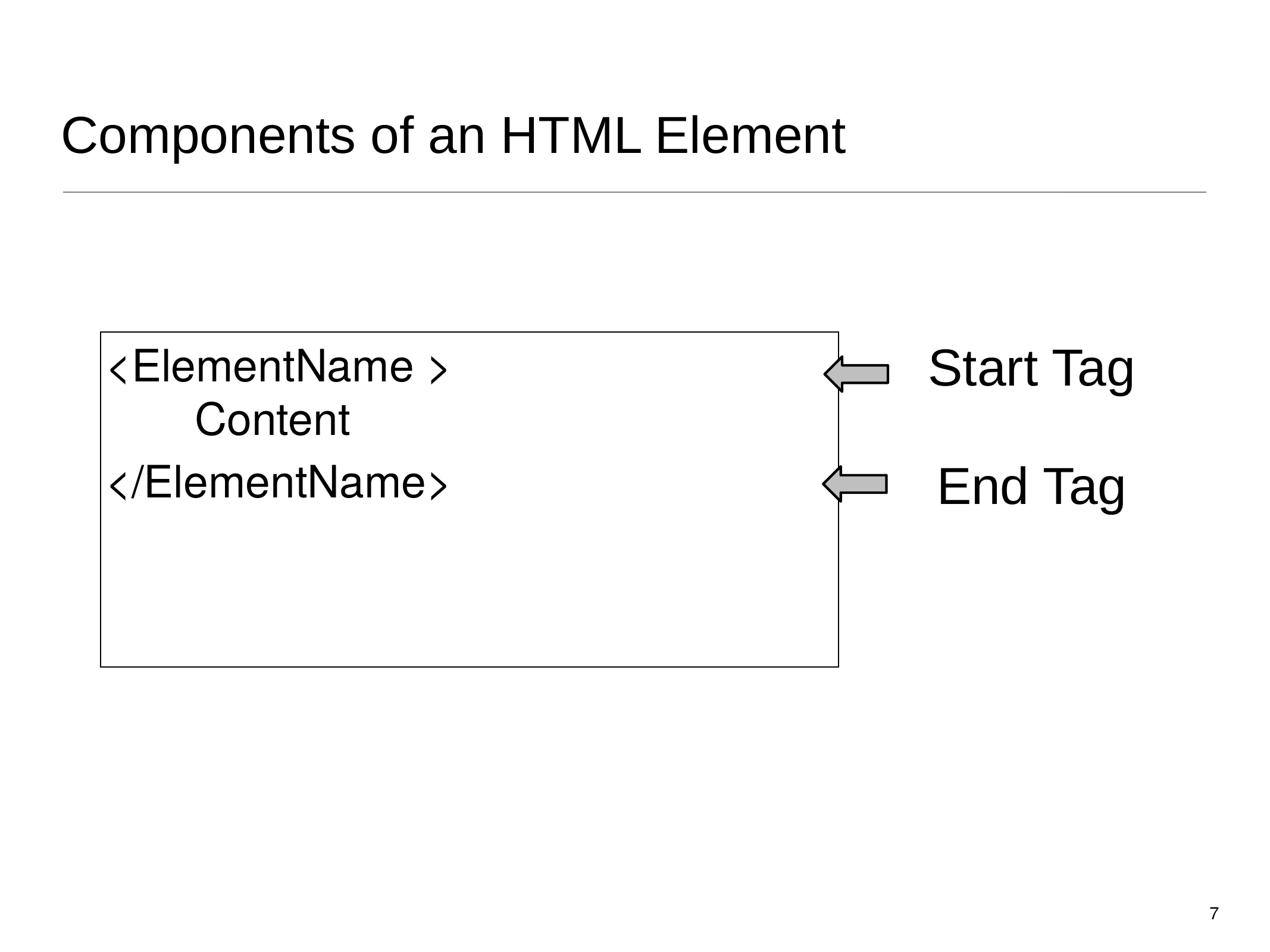

# Components of an HTML Element
Start Tag
<ElementName >
	Content
</ElementName>

End Tag

7